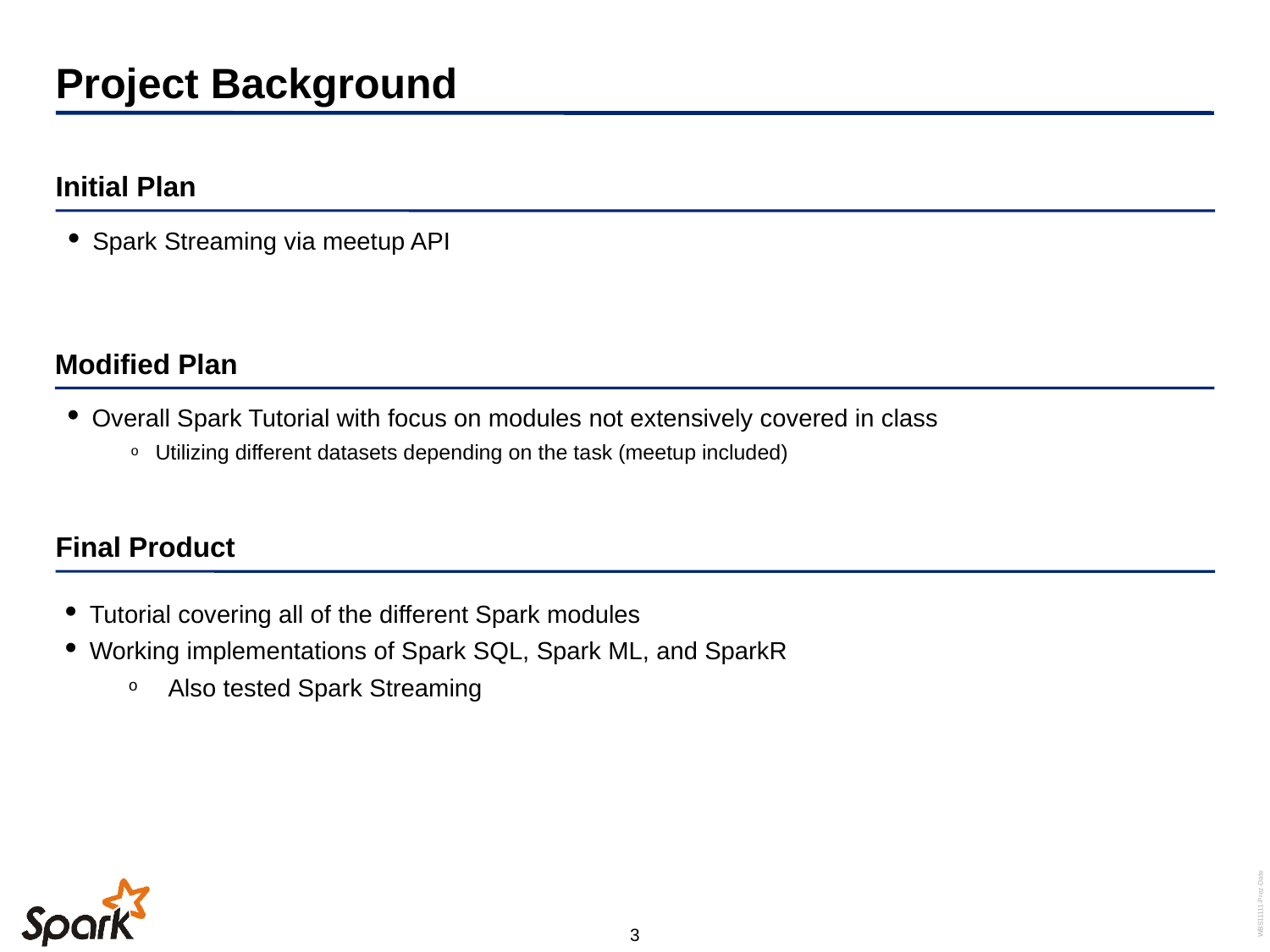

# Project Background
Initial Plan

Spark Streaming via meetup API

Modified Plan

Overall Spark Tutorial with focus on modules not extensively covered in class
Utilizing different datasets depending on the task (meetup included)

Final Product

Tutorial covering all of the different Spark modules
Working implementations of Spark SQL, Spark ML, and SparkR
Also tested Spark Streaming